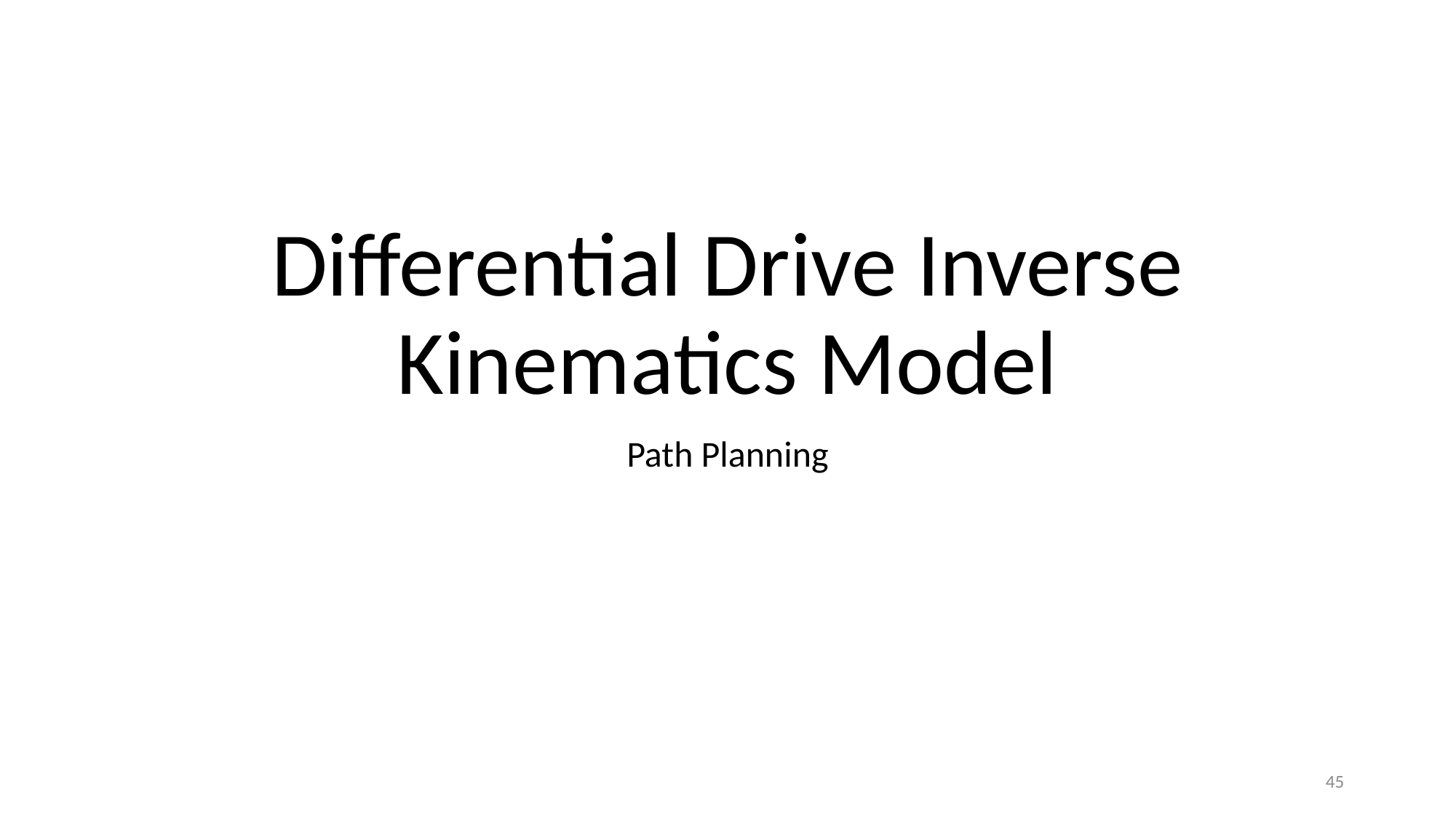

# Differential Drive Inverse Kinematics Model
Path Planning
45